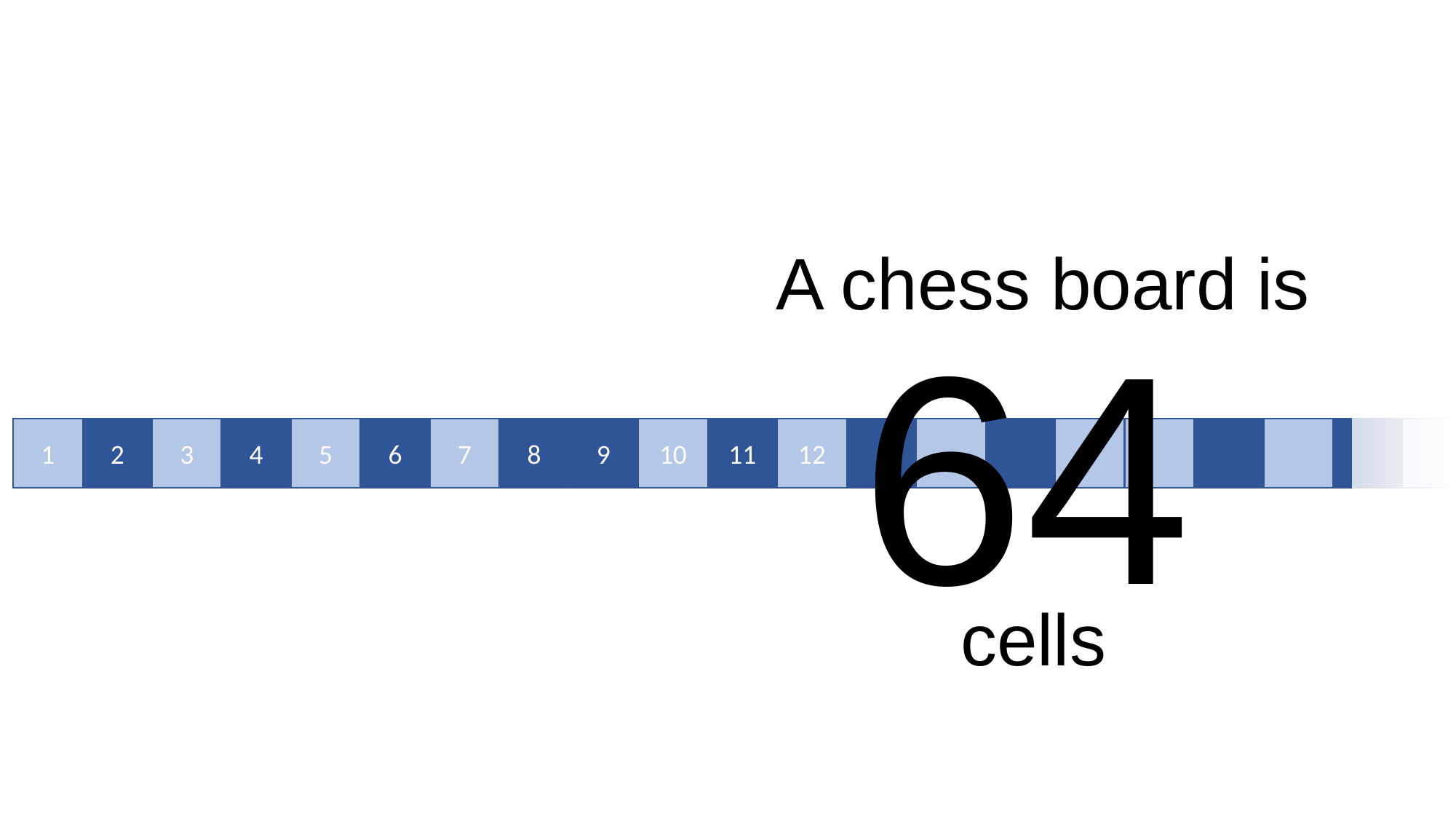

A chess board is
64
9
10

11
12

1
2

3
4
5
6
7
8
cells